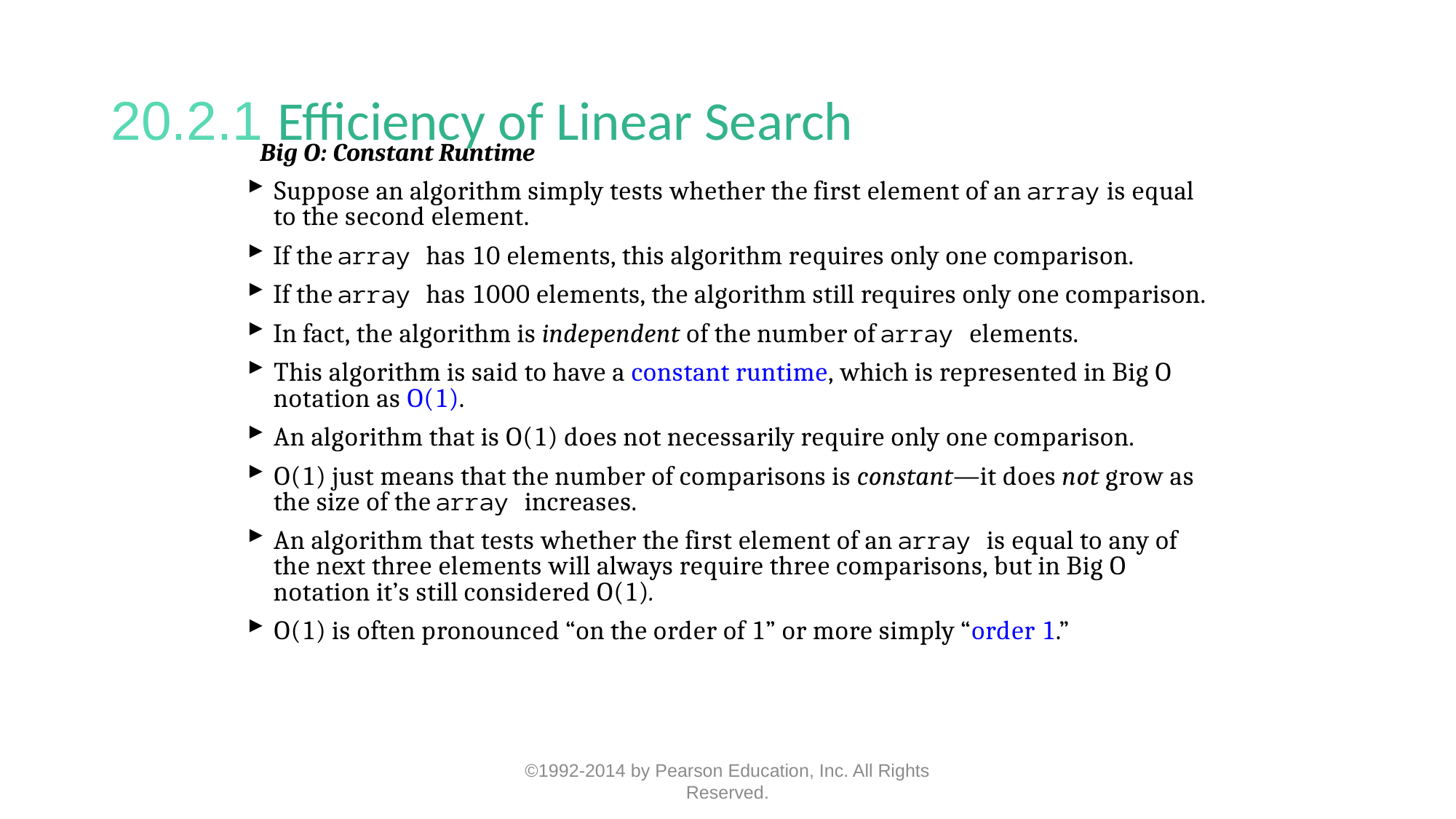

# 20.2.1 Efficiency of Linear Search
Big O: Constant Runtime
Suppose an algorithm simply tests whether the first element of an array is equal to the second element.
If the array has 10 elements, this algorithm requires only one comparison.
If the array has 1000 elements, the algorithm still requires only one comparison.
In fact, the algorithm is independent of the number of array elements.
This algorithm is said to have a constant runtime, which is represented in Big O notation as O(1).
An algorithm that is O(1) does not necessarily require only one comparison.
O(1) just means that the number of comparisons is constant—it does not grow as the size of the array increases.
An algorithm that tests whether the first element of an array is equal to any of the next three elements will always require three comparisons, but in Big O notation it’s still considered O(1).
O(1) is often pronounced “on the order of 1” or more simply “order 1.”

©1992-2014 by Pearson Education, Inc. All Rights Reserved.